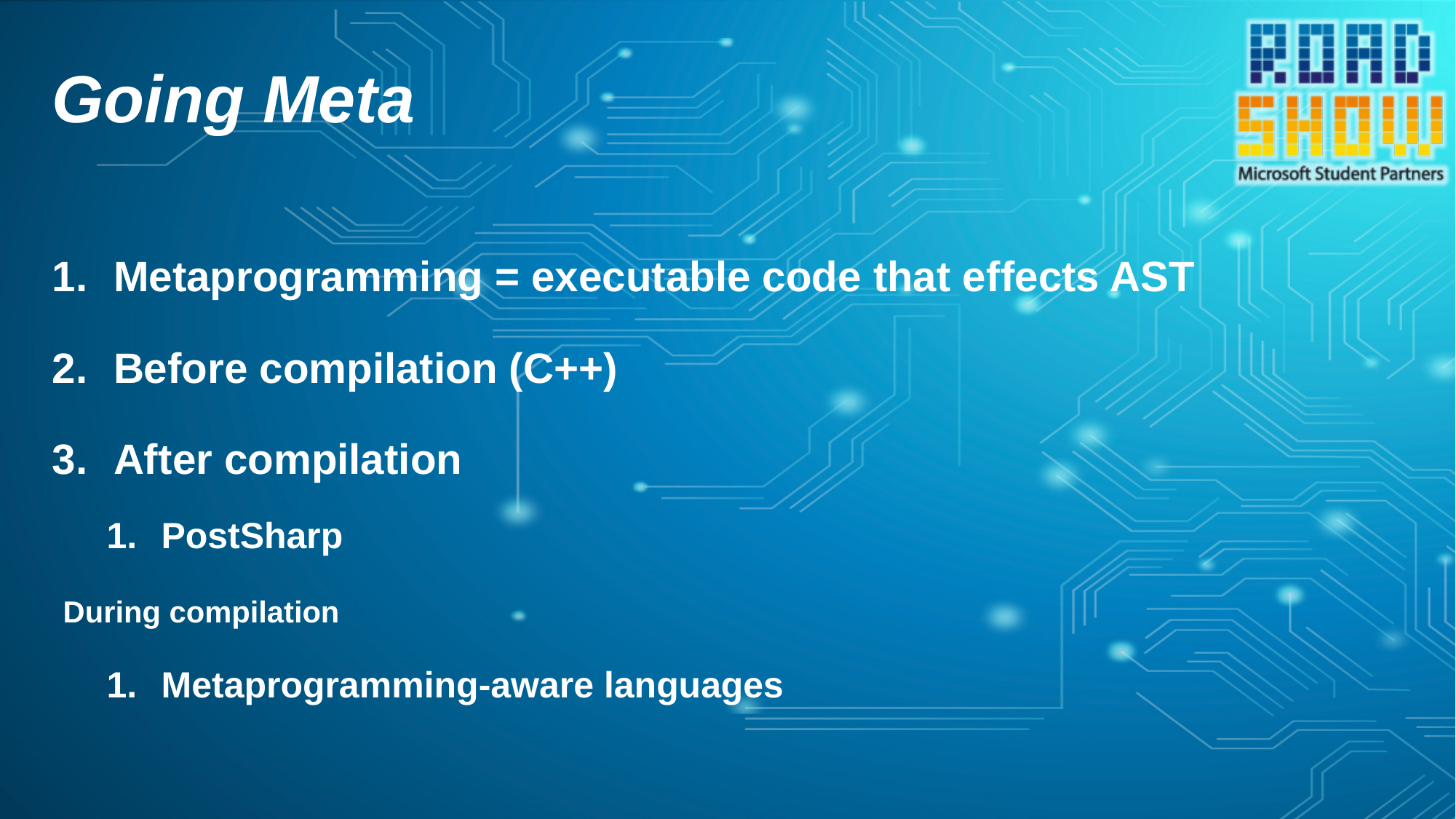

# Going Meta
Metaprogramming = executable code that effects AST
Before compilation (C++)
After compilation
PostSharp
During compilation
Metaprogramming-aware languages